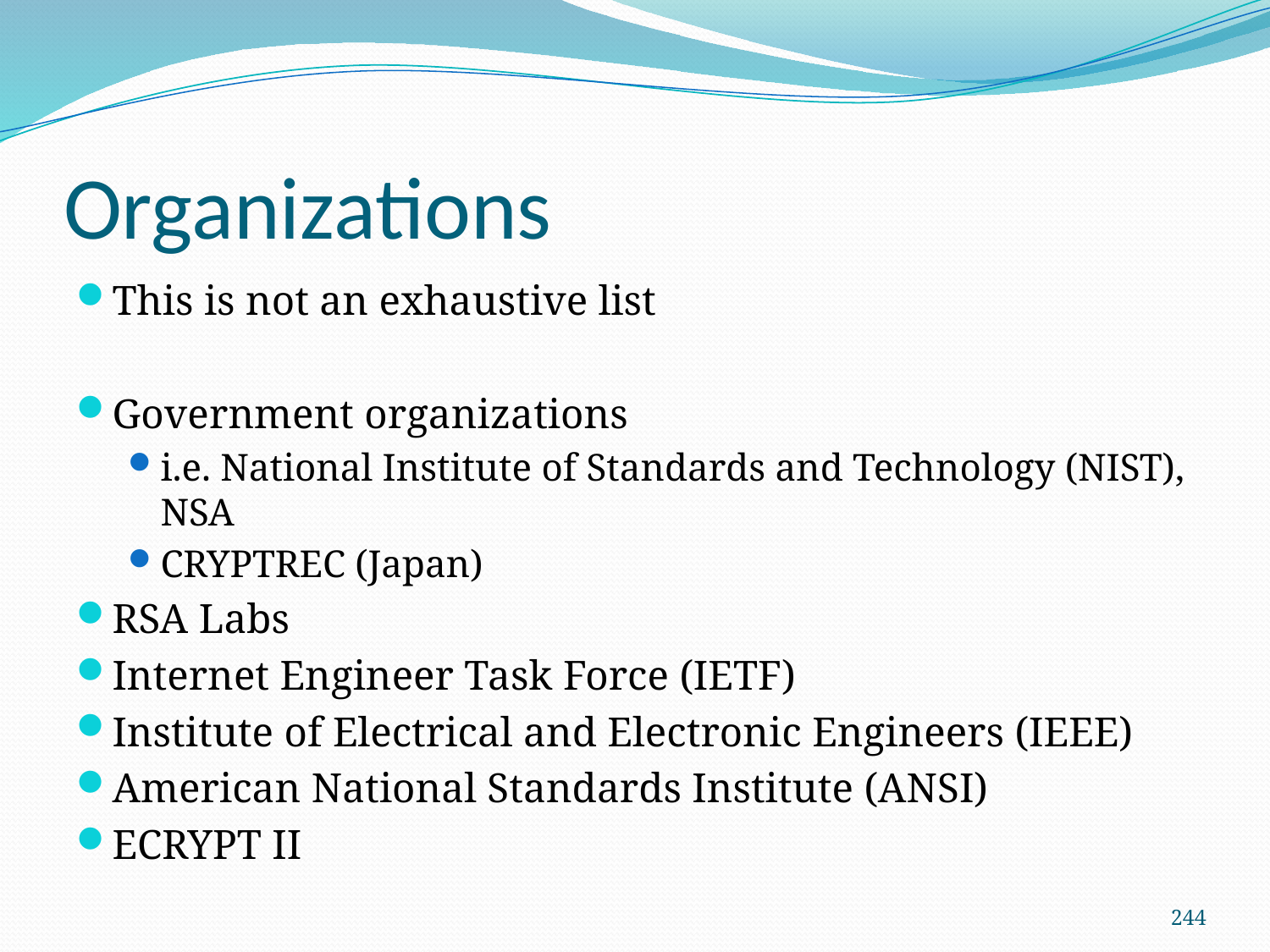

# Organizations
This is not an exhaustive list

Government organizations
i.e. National Institute of Standards and Technology (NIST), NSA
CRYPTREC (Japan)
RSA Labs
Internet Engineer Task Force (IETF)
Institute of Electrical and Electronic Engineers (IEEE)
American National Standards Institute (ANSI)
ECRYPT II
244